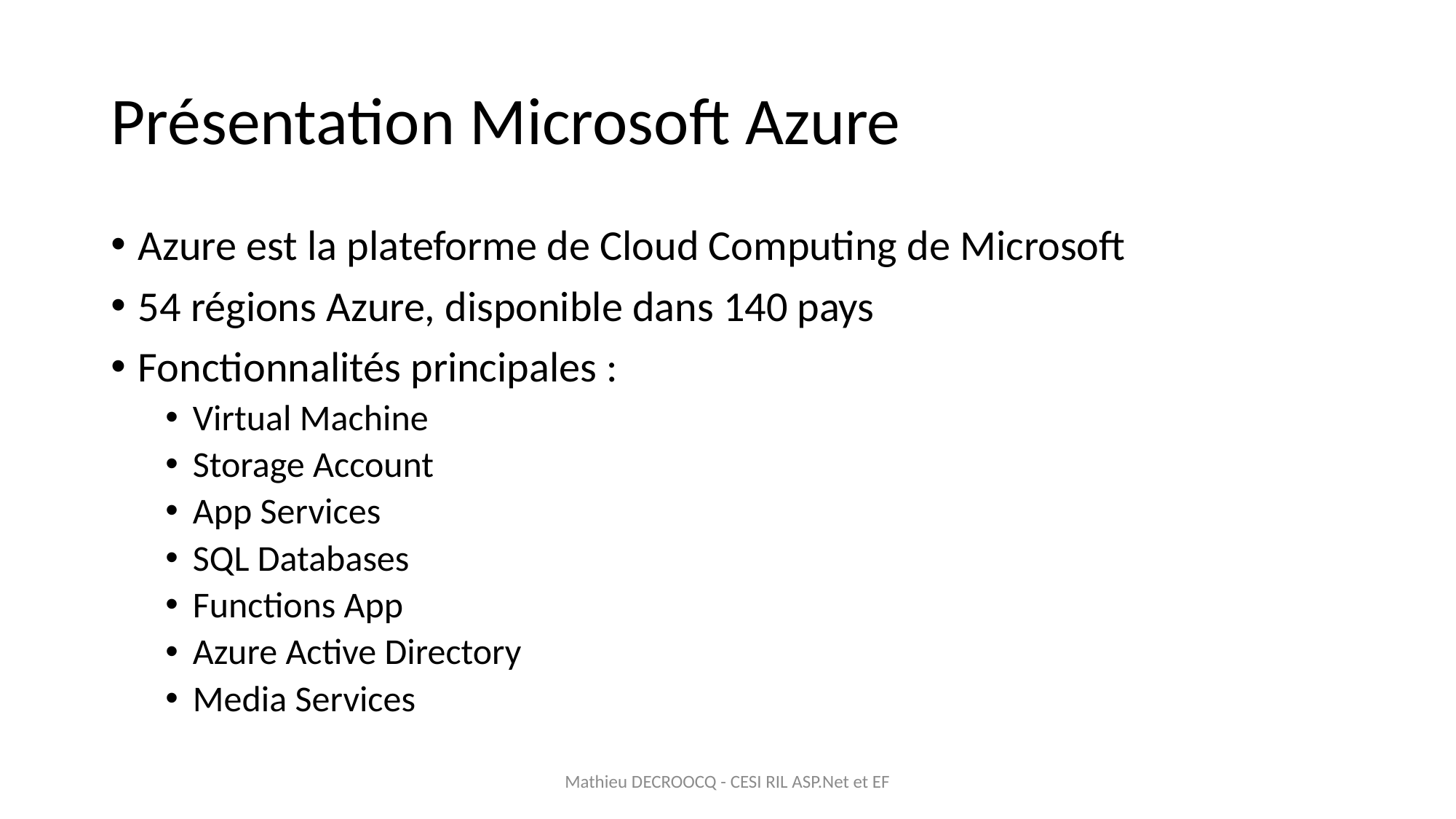

# Présentation Microsoft Azure
Azure est la plateforme de Cloud Computing de Microsoft
54 régions Azure, disponible dans 140 pays
Fonctionnalités principales :
Virtual Machine
Storage Account
App Services
SQL Databases
Functions App
Azure Active Directory
Media Services

Mathieu DECROOCQ - CESI RIL ASP.Net et EF